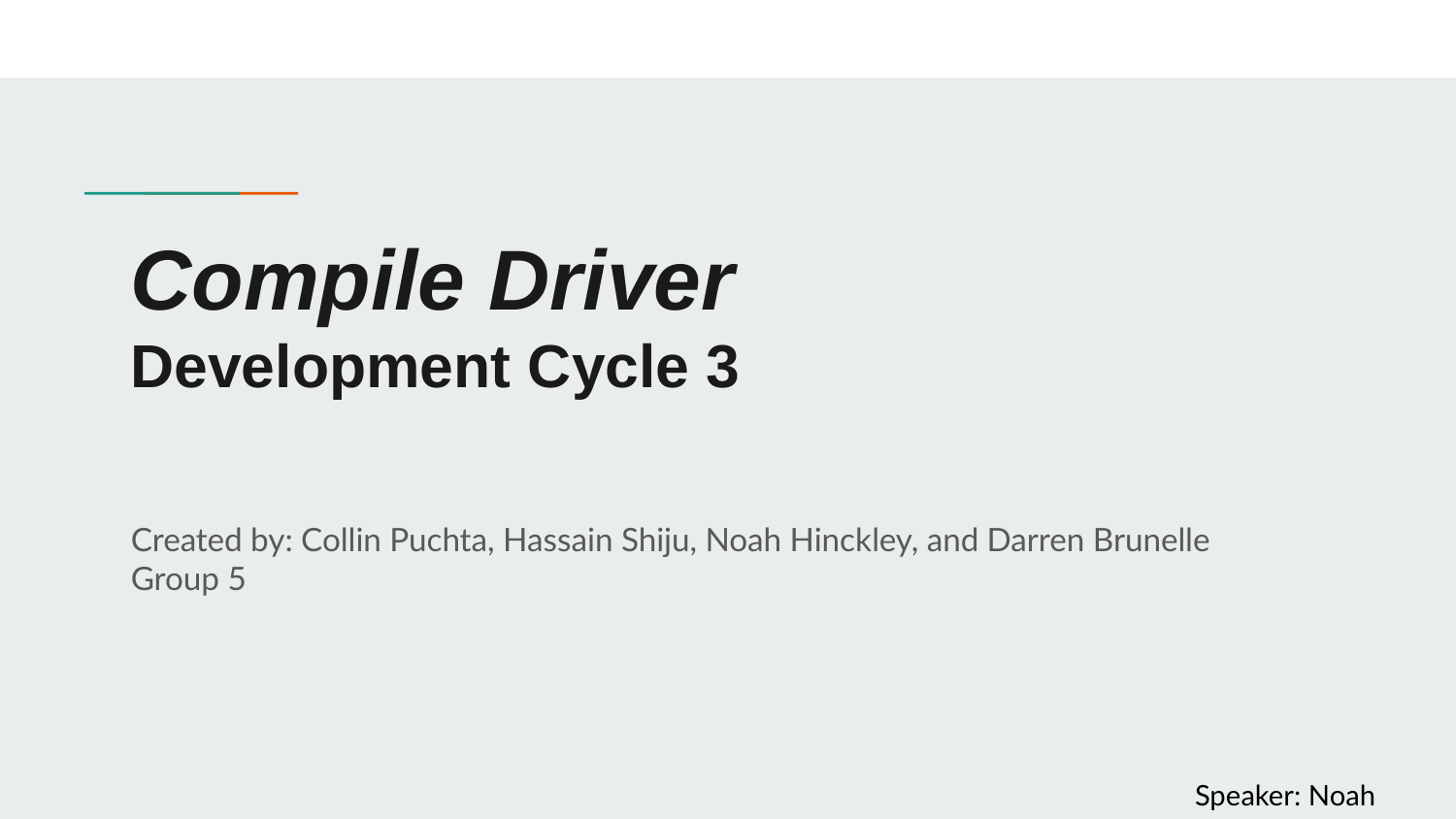

# Compile Driver
Development Cycle 3
Created by: Collin Puchta, Hassain Shiju, Noah Hinckley, and Darren Brunelle
Group 5
Speaker: Noah